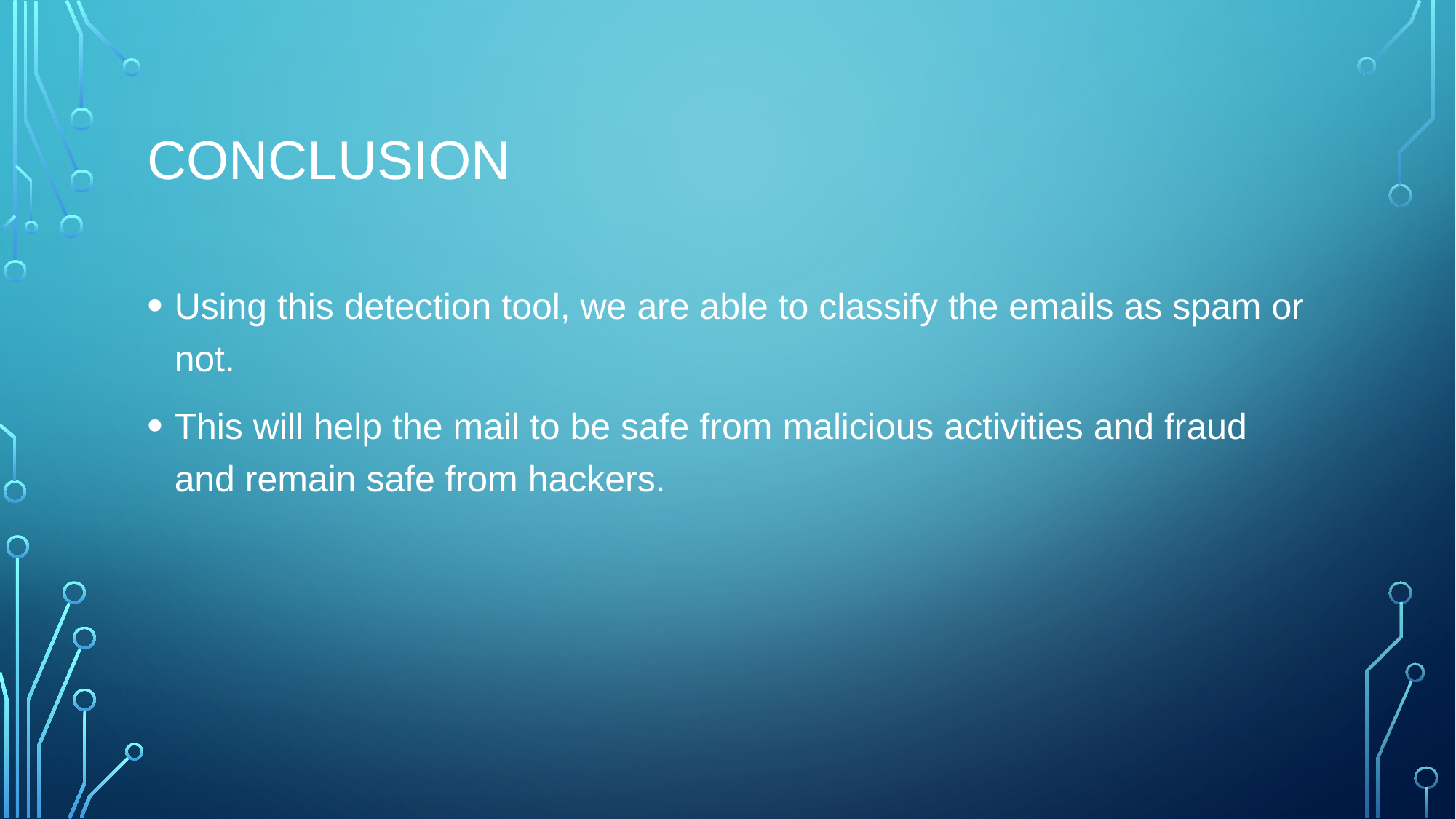

# Conclusion
Using this detection tool, we are able to classify the emails as spam or not.
This will help the mail to be safe from malicious activities and fraud and remain safe from hackers.